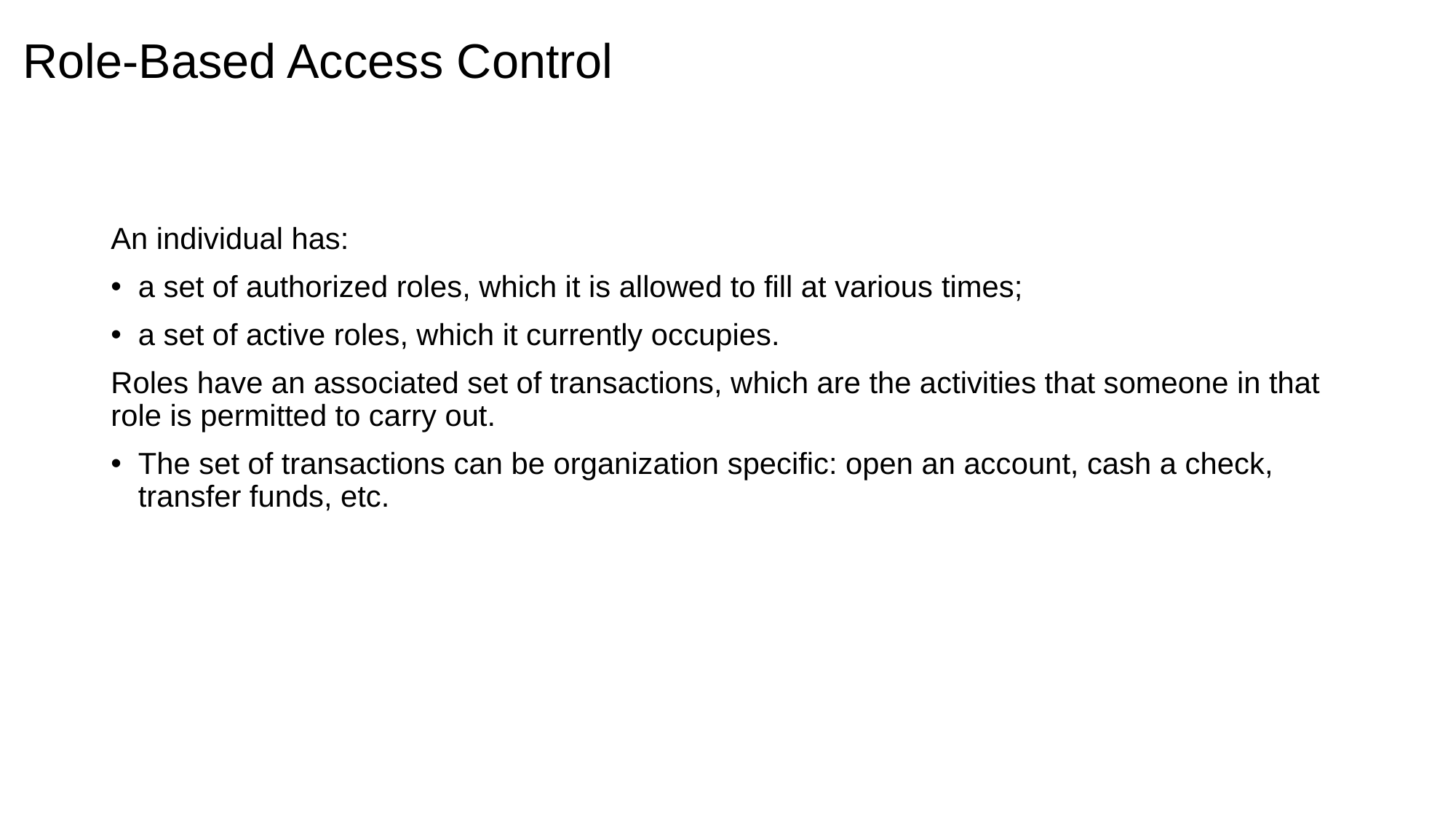

# Role-Based Access Control
An individual has:
a set of authorized roles, which it is allowed to fill at various times;
a set of active roles, which it currently occupies.
Roles have an associated set of transactions, which are the activities that someone in that role is permitted to carry out.
The set of transactions can be organization specific: open an account, cash a check, transfer funds, etc.